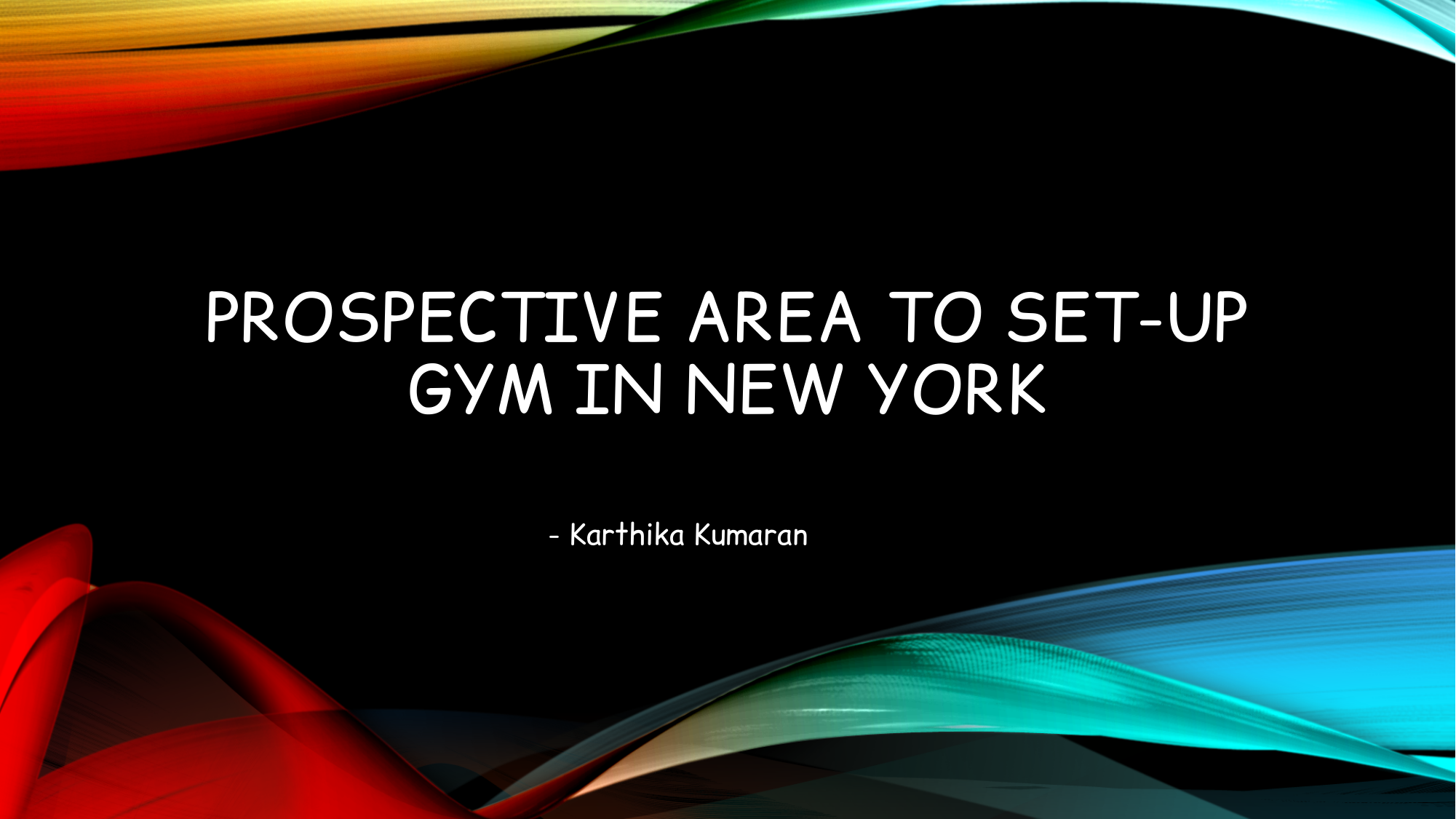

# Prospective Area To set-up gym in new York
- Karthika Kumaran